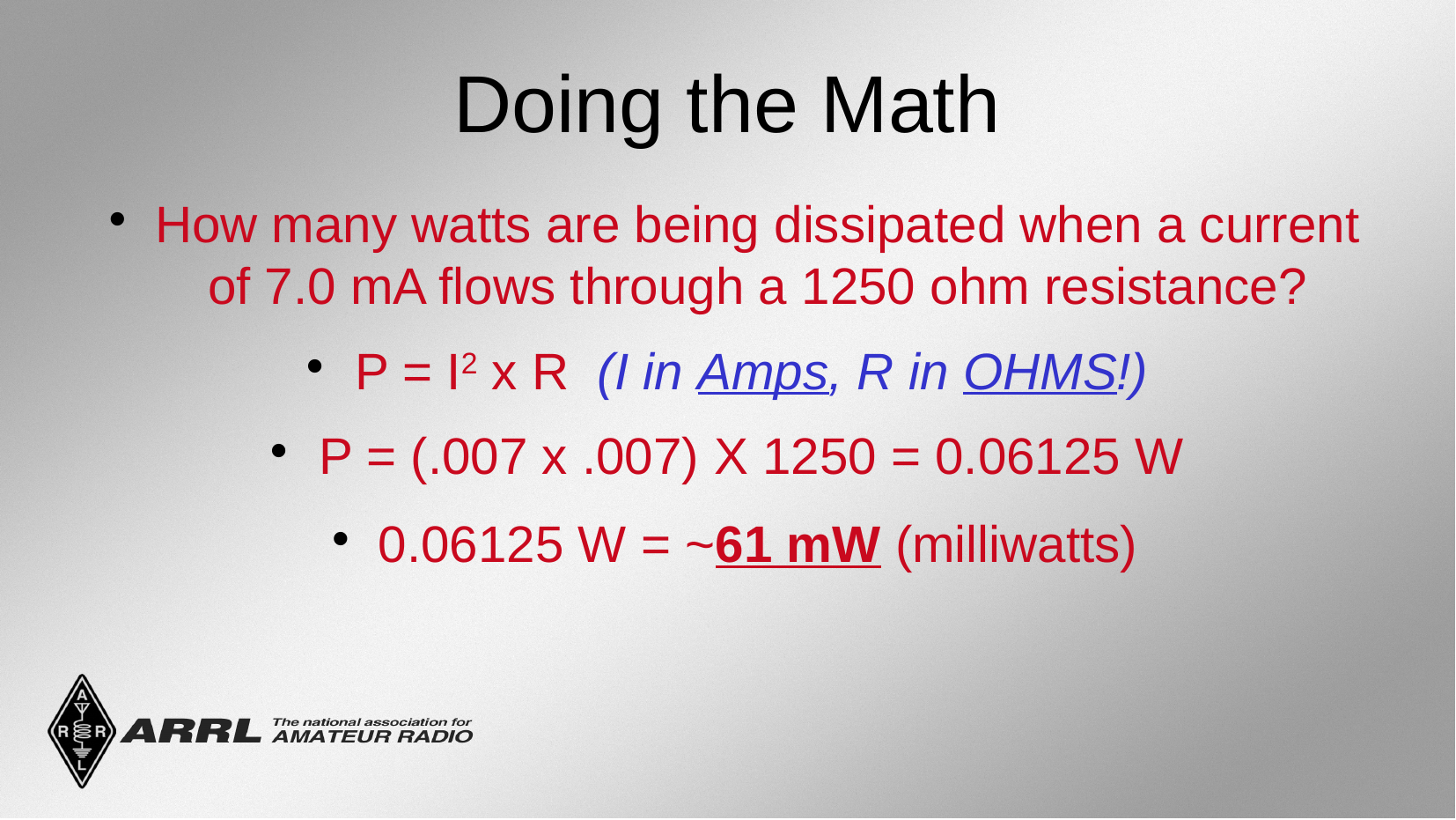

Doing the Math

How many watts are being dissipated when a current of 7.0 mA flows through a 1250 ohm resistance?
P = I2 x R  (I in Amps, R in OHMS!)
P = (.007 x .007) X 1250 = 0.06125 W
0.06125 W = ~61 mW (milliwatts)